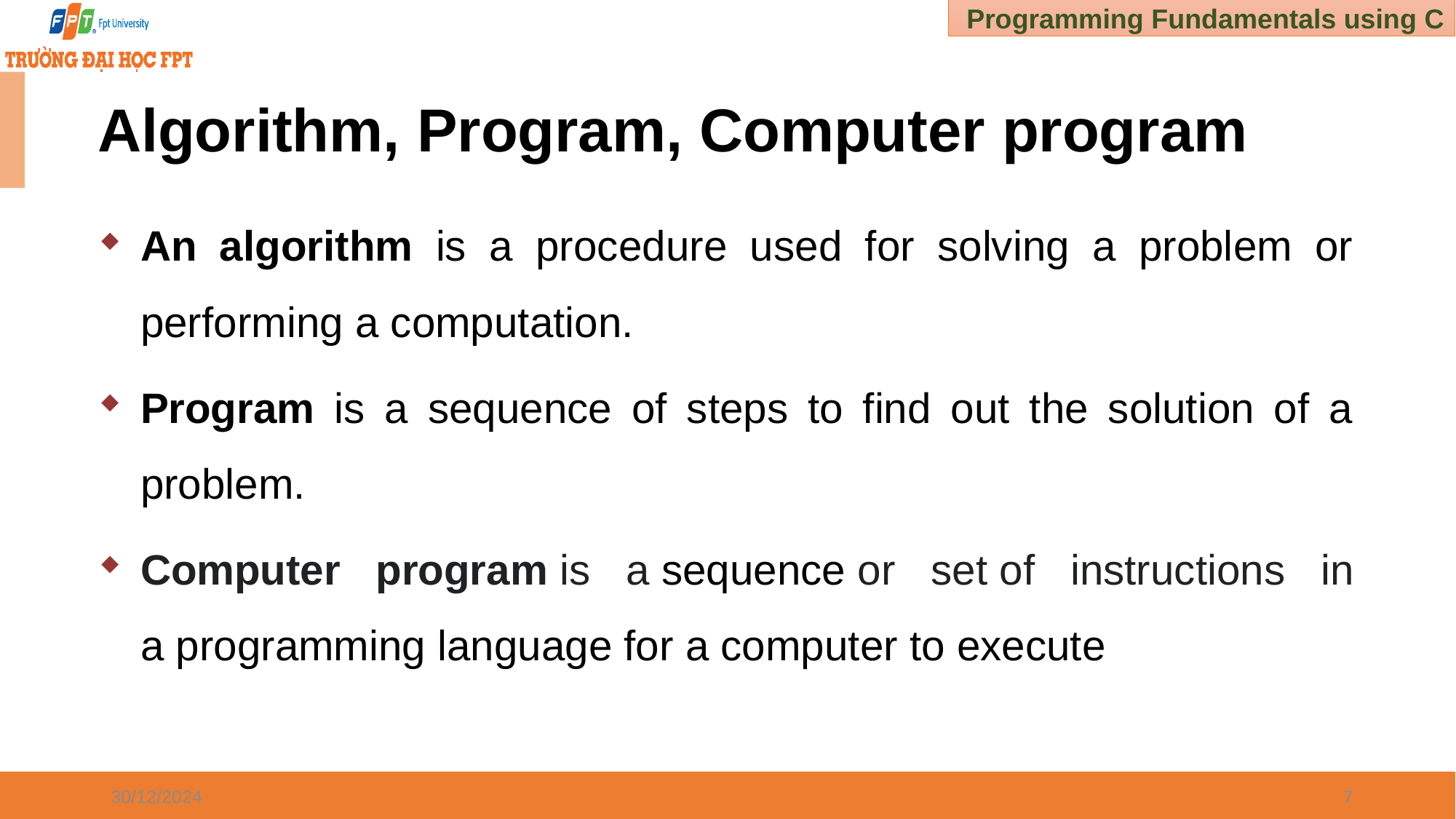

# Algorithm, Program, Computer program
An algorithm is a procedure used for solving a problem or performing a computation.
Program is a sequence of steps to find out the solution of a problem.
Computer program is a sequence or set of instructions in a programming language for a computer to execute
30/12/2024
7